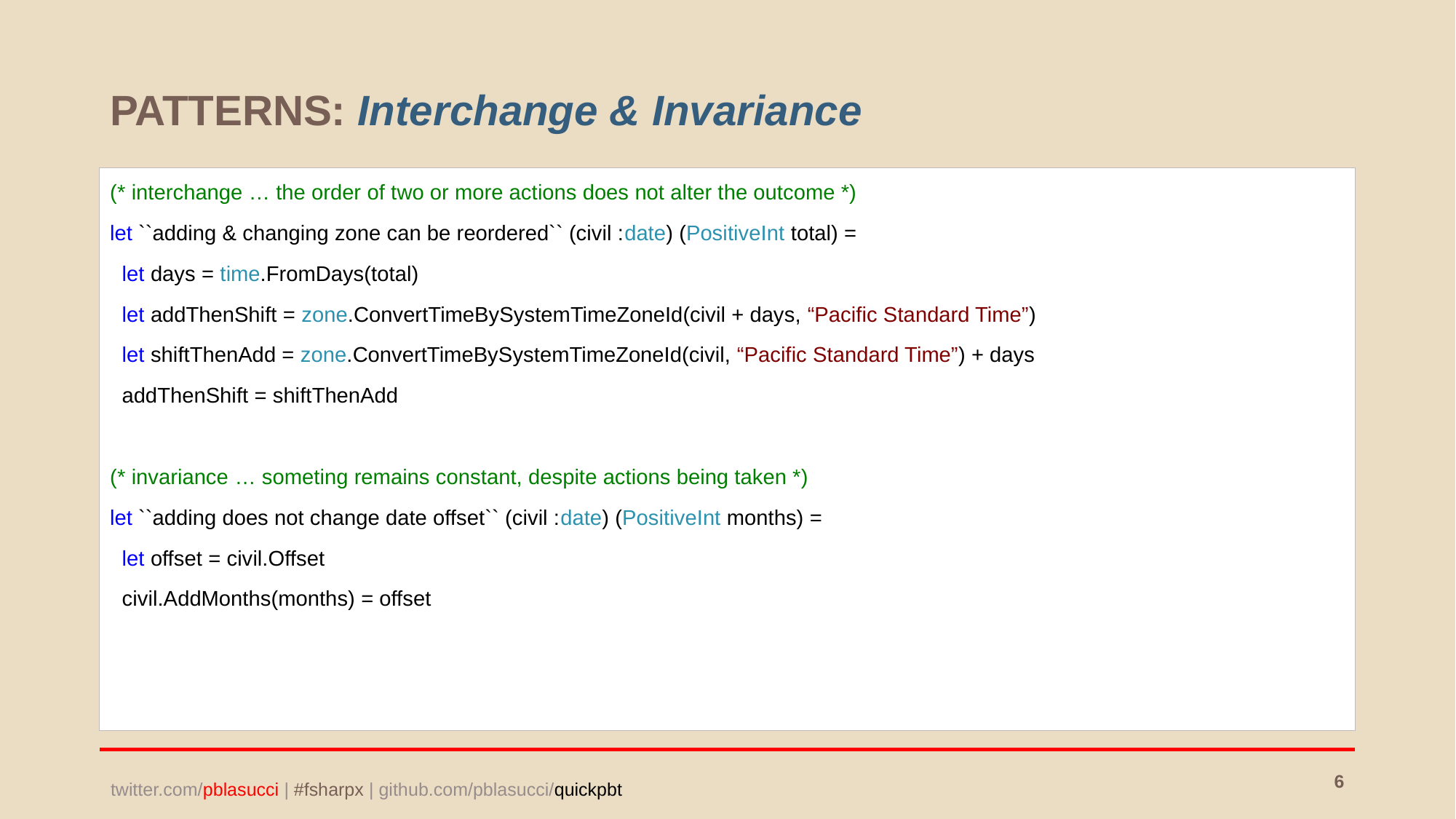

# PATTERNS: Interchange & Invariance
(* interchange … the order of two or more actions does not alter the outcome *)
let ``adding & changing zone can be reordered`` (civil :date) (PositiveInt total) =
  let days = time.FromDays(total)
  let addThenShift = zone.ConvertTimeBySystemTimeZoneId(civil + days, “Pacific Standard Time”)
  let shiftThenAdd = zone.ConvertTimeBySystemTimeZoneId(civil, “Pacific Standard Time”) + days
  addThenShift = shiftThenAdd

(* invariance … someting remains constant, despite actions being taken *)
let ``adding does not change date offset`` (civil :date) (PositiveInt months) =
  let offset = civil.Offset
  civil.AddMonths(months) = offset
6